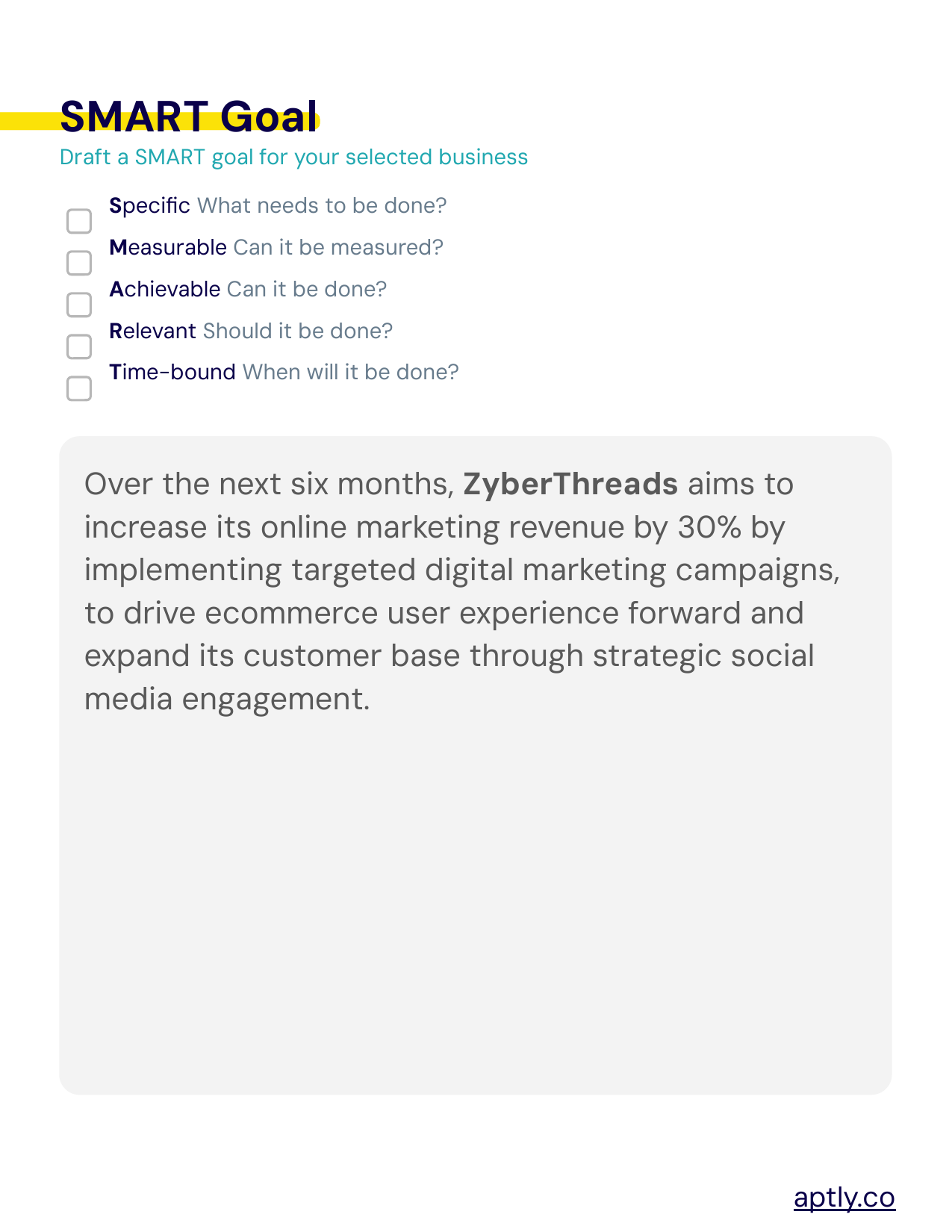

Over the next six months, ZyberThreads aims to increase its online marketing revenue by 30% by implementing targeted digital marketing campaigns, to drive ecommerce user experience forward and expand its customer base through strategic social media engagement.